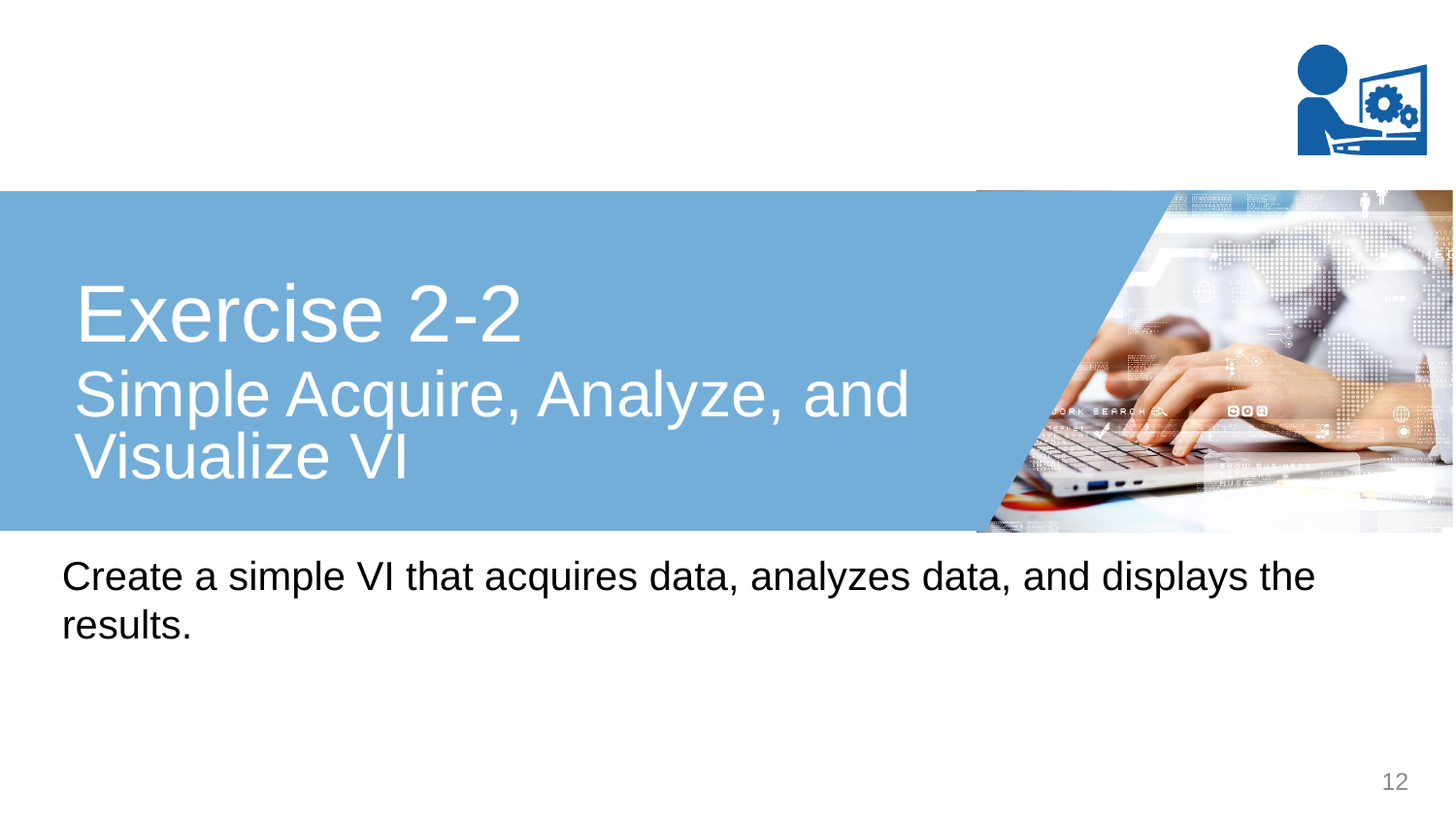

Exercise 2-2
Simple Acquire, Analyze, and Visualize VI
Create a simple VI that acquires data, analyzes data, and displays the results.

12